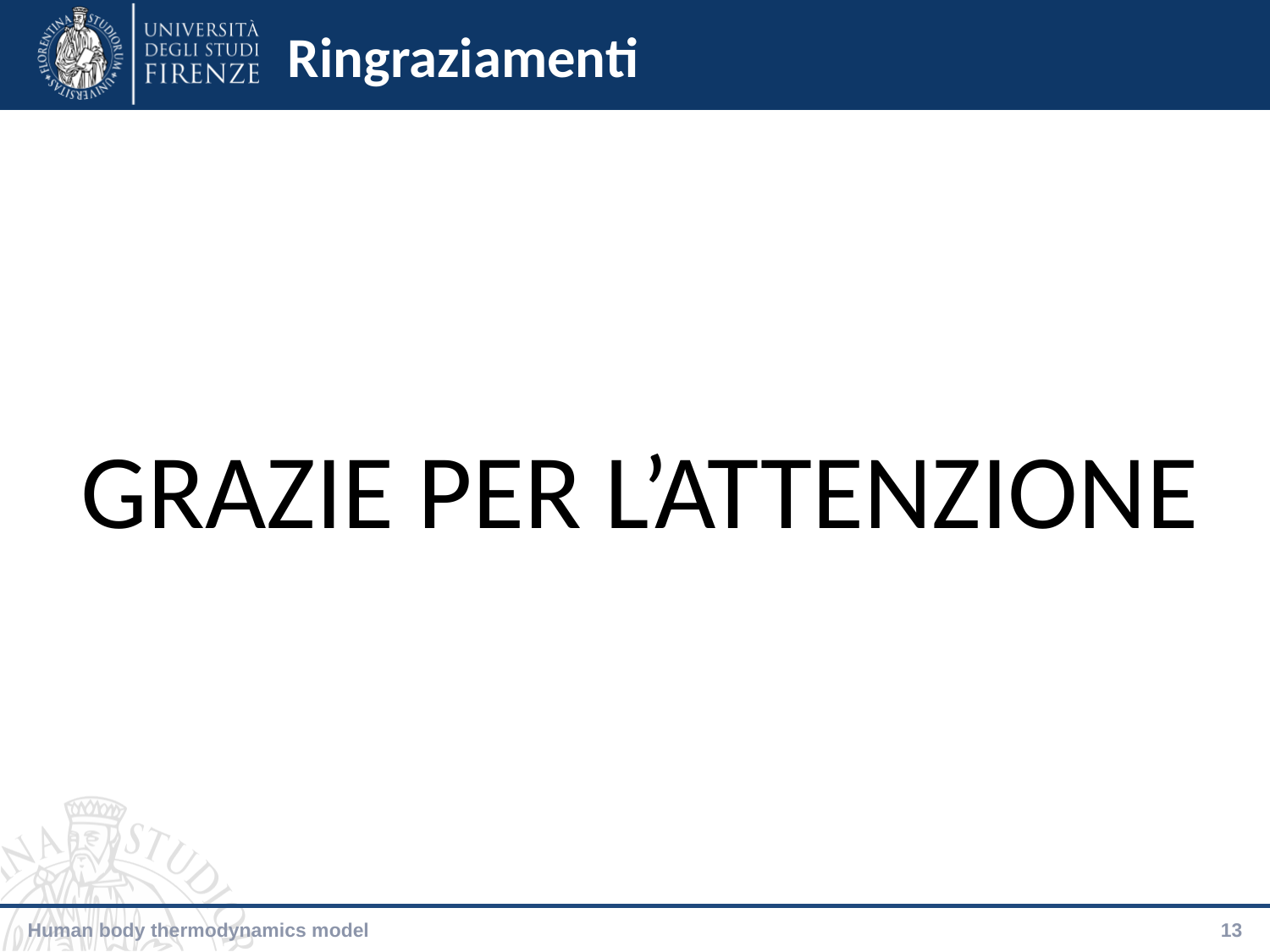

# Ringraziamenti
GRAZIE PER L’ATTENZIONE
Human body thermodynamics model
13